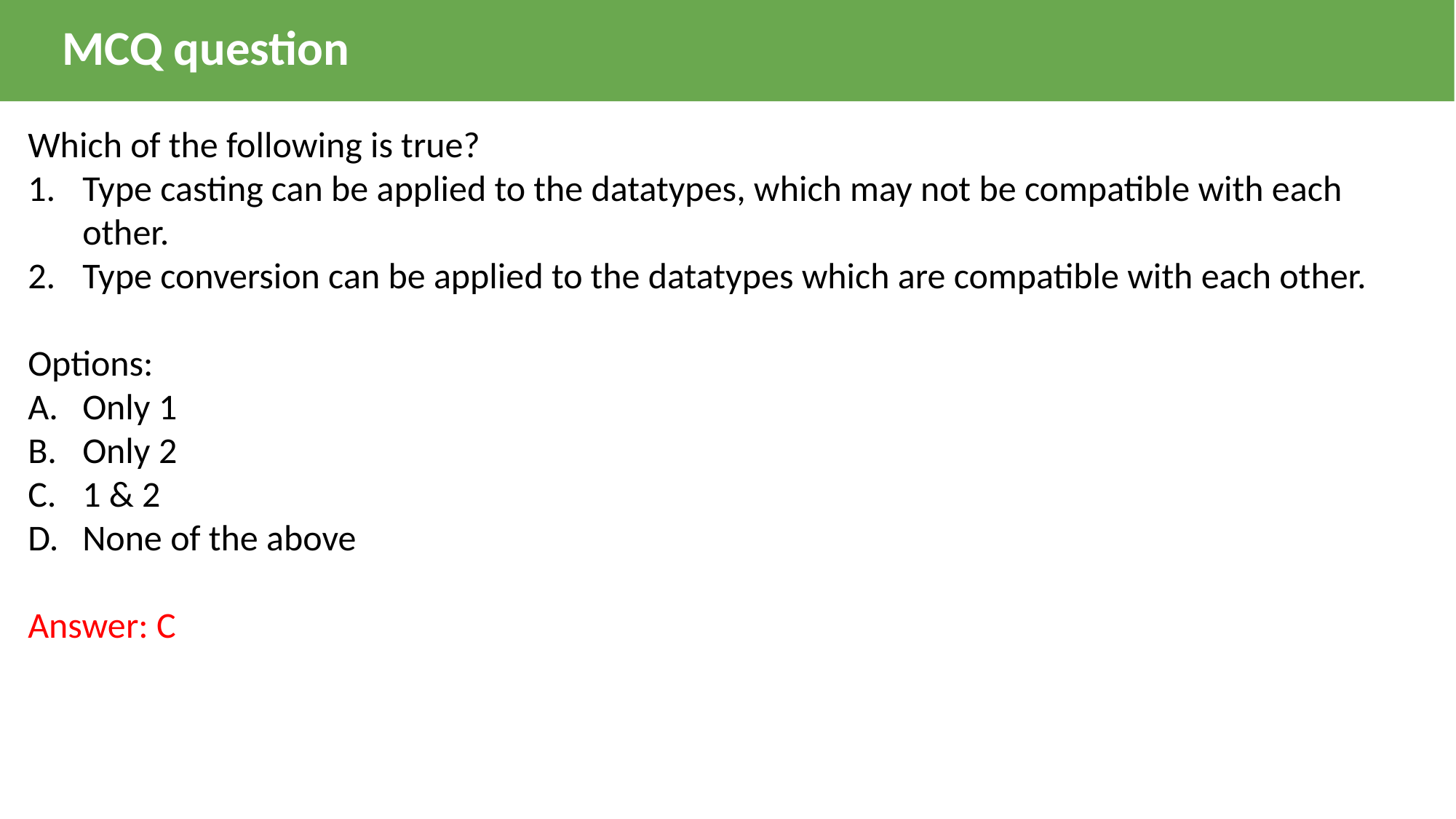

MCQ question
Which of the following is true?
Type casting can be applied to the datatypes, which may not be compatible with each other.
Type conversion can be applied to the datatypes which are compatible with each other.

Options:
Only 1
Only 2
1 & 2
None of the above

Answer: C